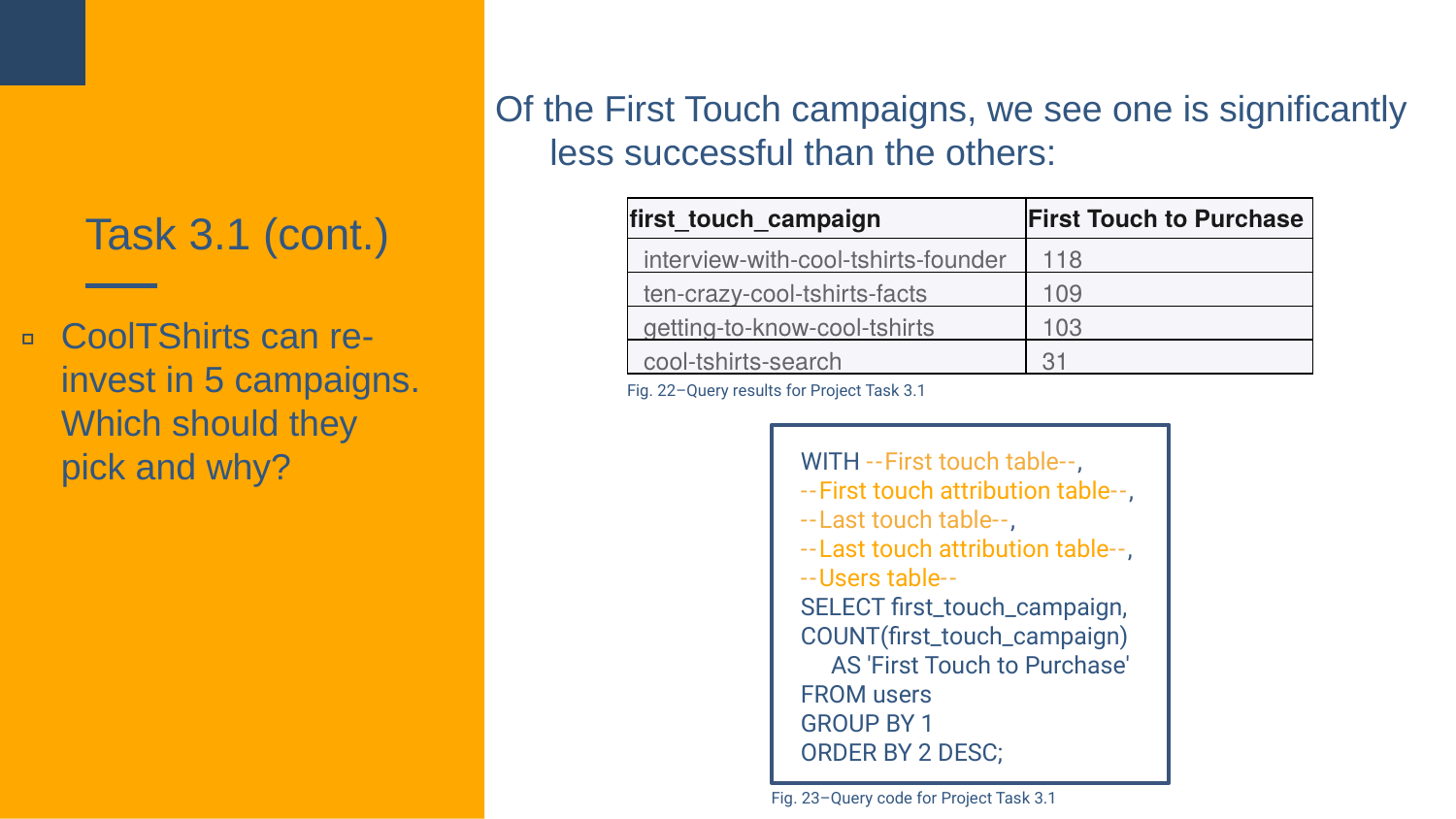

16
Of the First Touch campaigns, we see one is significantly less successful than the others:
# Task 3.1 (cont.)
| first\_touch\_campaign | First Touch to Purchase |
| --- | --- |
| interview-with-cool-tshirts-founder | 118 |
| ten-crazy-cool-tshirts-facts | 109 |
| getting-to-know-cool-tshirts | 103 |
| cool-tshirts-search | 31 |
CoolTShirts can re-invest in 5 campaigns. Which should they pick and why?
Fig. 22–Query results for Project Task 3.1

WITH --First touch table--,
--First touch attribution table--,
--Last touch table--,
--Last touch attribution table--,
--Users table--
SELECT first_touch_campaign,
COUNT(first_touch_campaign)
     AS 'First Touch to Purchase'
FROM users
GROUP BY 1
ORDER BY 2 DESC;
Fig. 23–Query code for Project Task 3.1